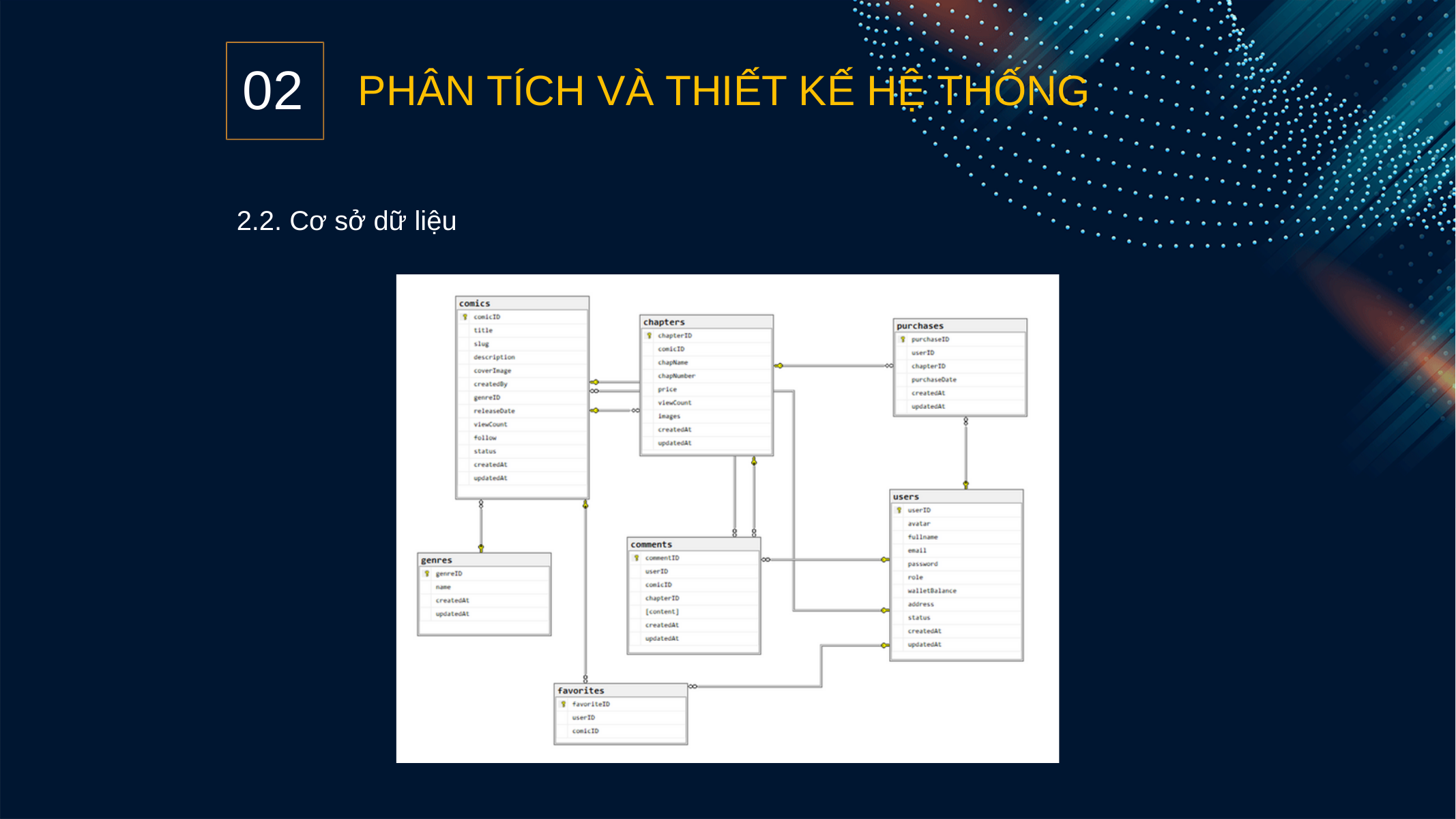

02
PHÂN TÍCH VÀ THIẾT KẾ HỆ THỐNG
2.2. Cơ sở dữ liệu